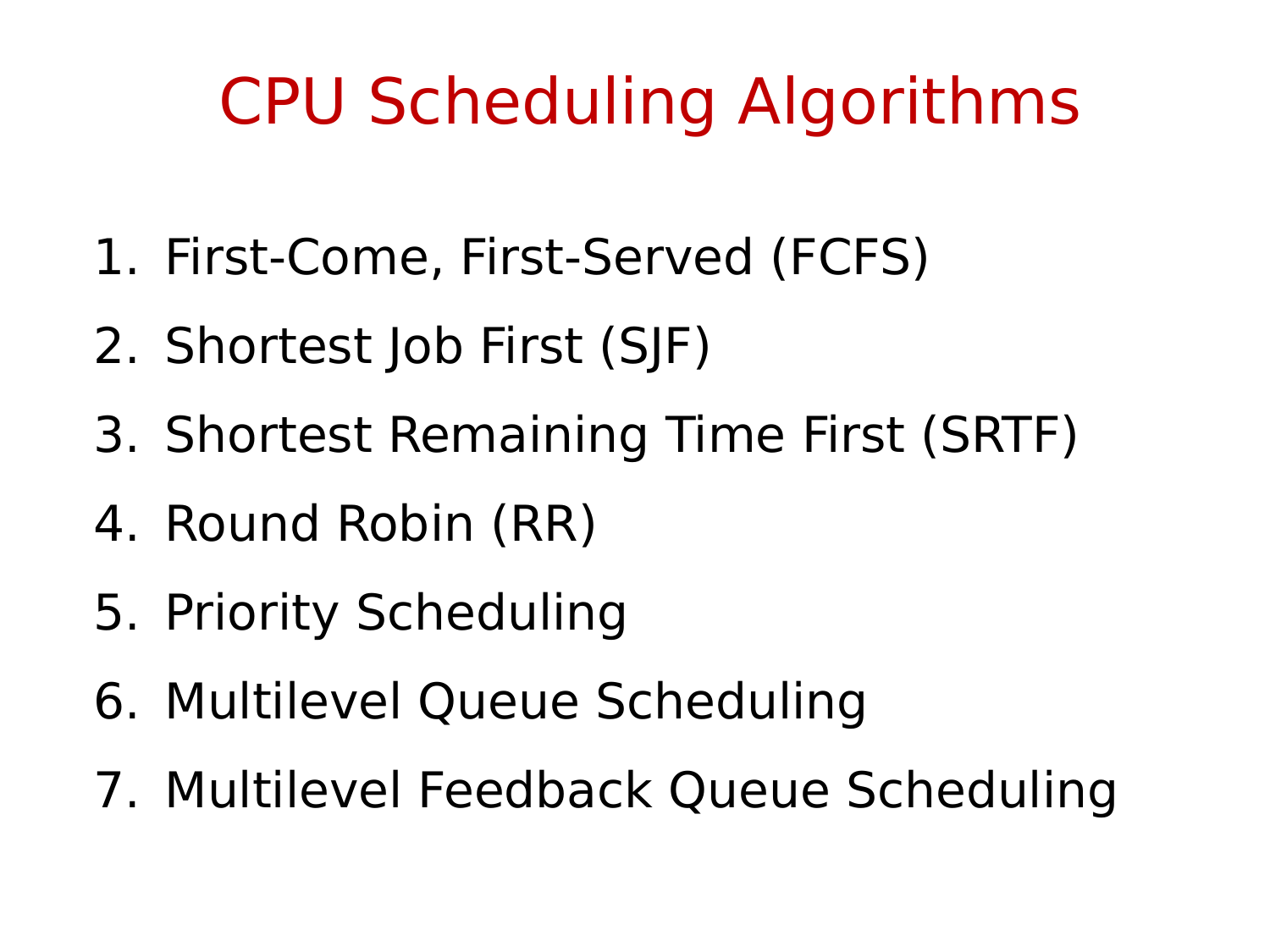

CPU Scheduling Algorithms

First-Come, First-Served (FCFS)
Shortest Job First (SJF)
Shortest Remaining Time First (SRTF)
Round Robin (RR)
Priority Scheduling
Multilevel Queue Scheduling
Multilevel Feedback Queue Scheduling